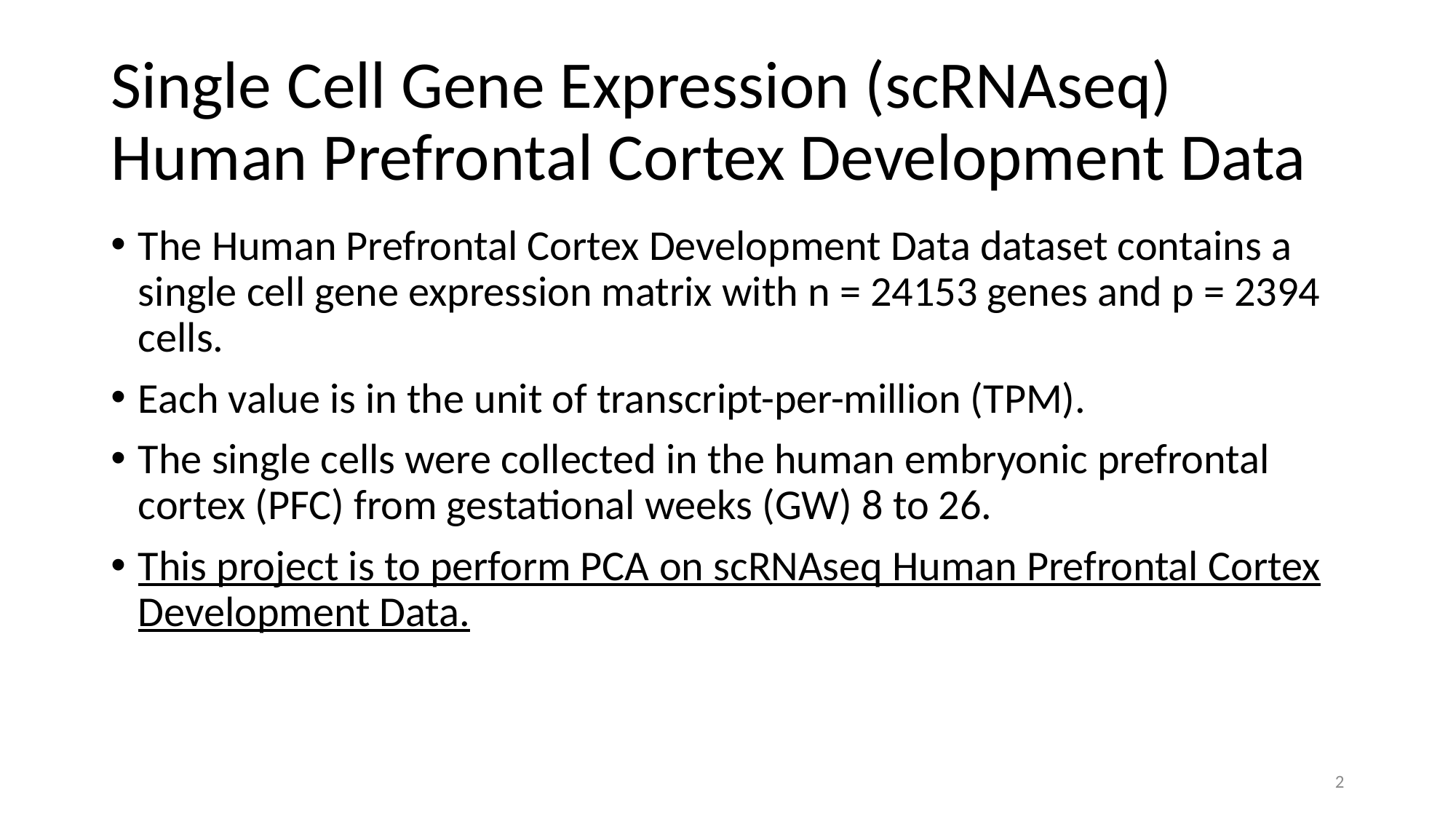

# Single Cell Gene Expression (scRNAseq) Human Prefrontal Cortex Development Data
The Human Prefrontal Cortex Development Data dataset contains a single cell gene expression matrix with n = 24153 genes and p = 2394 cells.
Each value is in the unit of transcript-per-million (TPM).
The single cells were collected in the human embryonic prefrontal cortex (PFC) from gestational weeks (GW) 8 to 26.
This project is to perform PCA on scRNAseq Human Prefrontal Cortex Development Data.
2